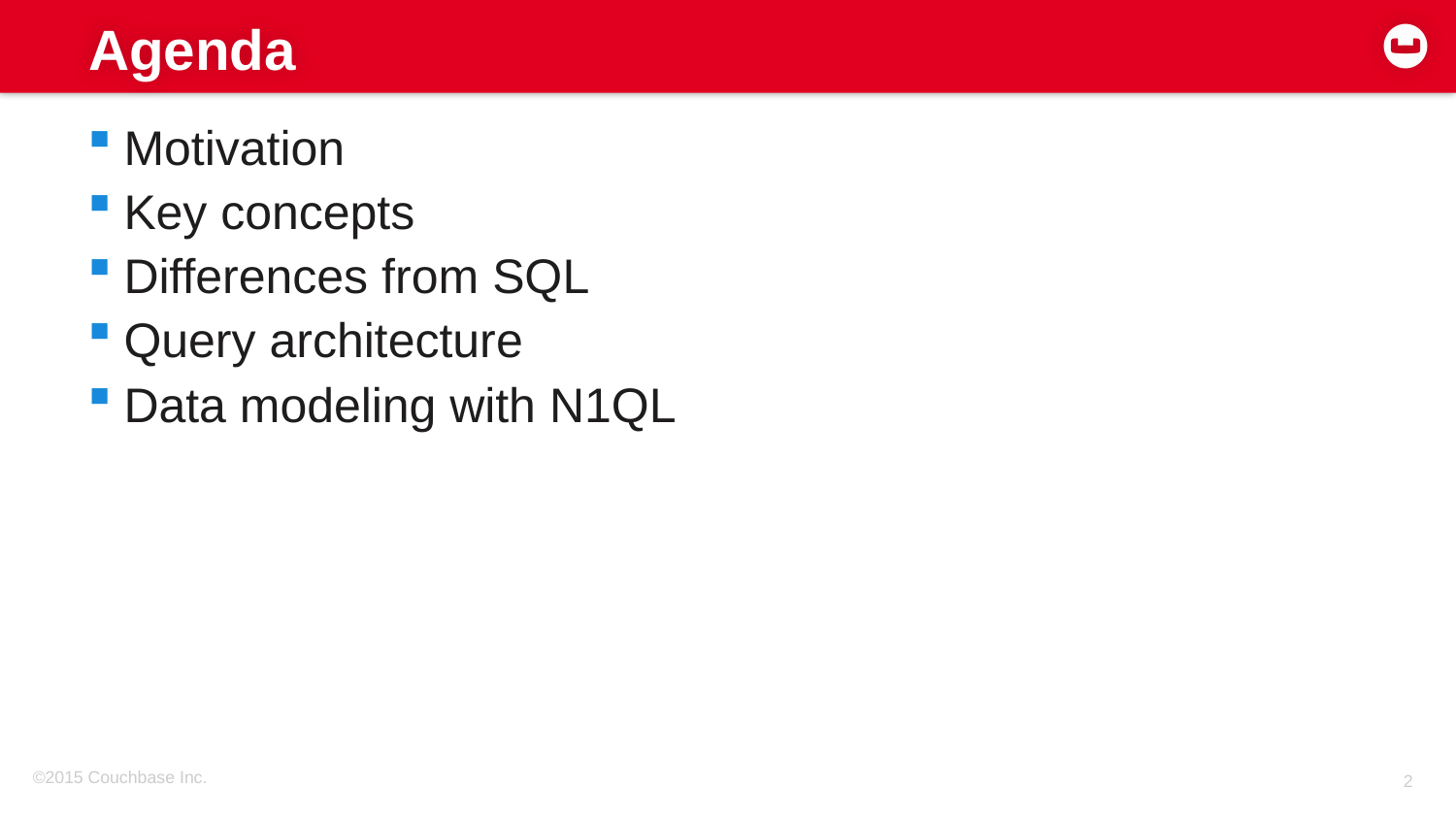

# Agenda
Motivation
Key concepts
Differences from SQL
Query architecture
Data modeling with N1QL